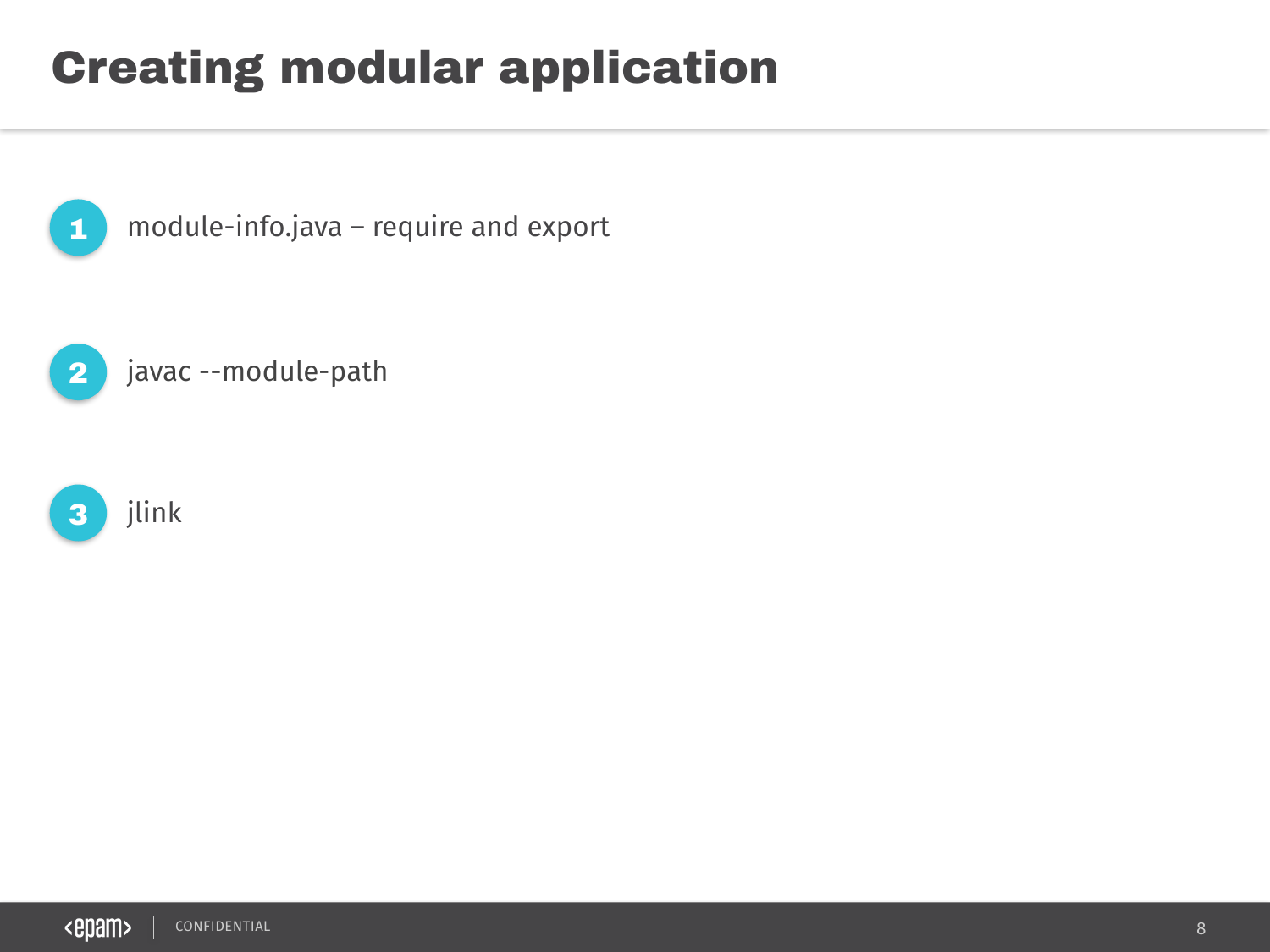

Creating modular application

1
module-info.java – require and export

2
javac --module-path

3
jlink